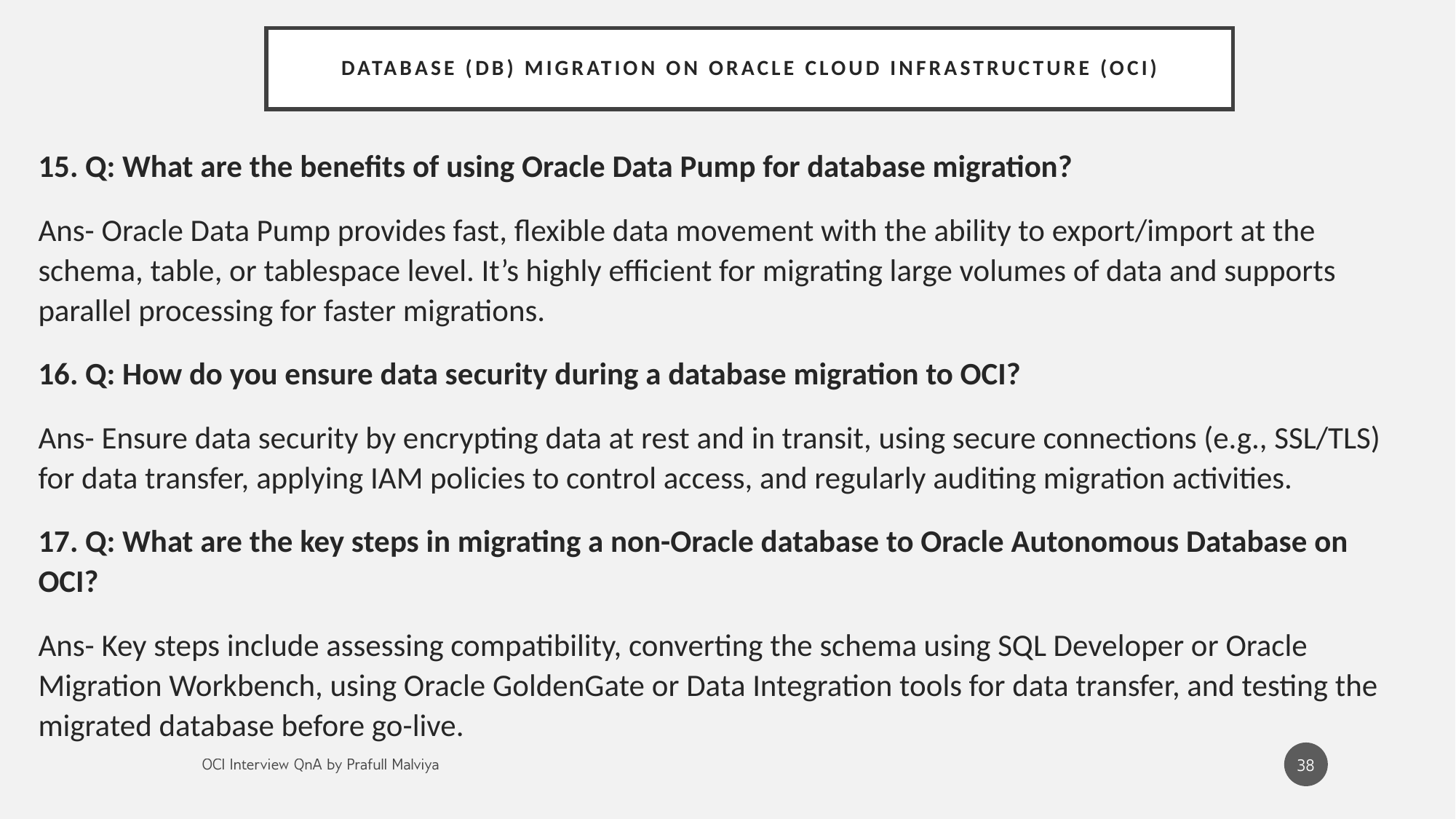

# Database (DB) Migration on Oracle Cloud Infrastructure (OCI)
15. Q: What are the benefits of using Oracle Data Pump for database migration?
Ans- Oracle Data Pump provides fast, flexible data movement with the ability to export/import at the schema, table, or tablespace level. It’s highly efficient for migrating large volumes of data and supports parallel processing for faster migrations.
16. Q: How do you ensure data security during a database migration to OCI?
Ans- Ensure data security by encrypting data at rest and in transit, using secure connections (e.g., SSL/TLS) for data transfer, applying IAM policies to control access, and regularly auditing migration activities.
17. Q: What are the key steps in migrating a non-Oracle database to Oracle Autonomous Database on OCI?
Ans- Key steps include assessing compatibility, converting the schema using SQL Developer or Oracle Migration Workbench, using Oracle GoldenGate or Data Integration tools for data transfer, and testing the migrated database before go-live.
38
OCI Interview QnA by Prafull Malviya